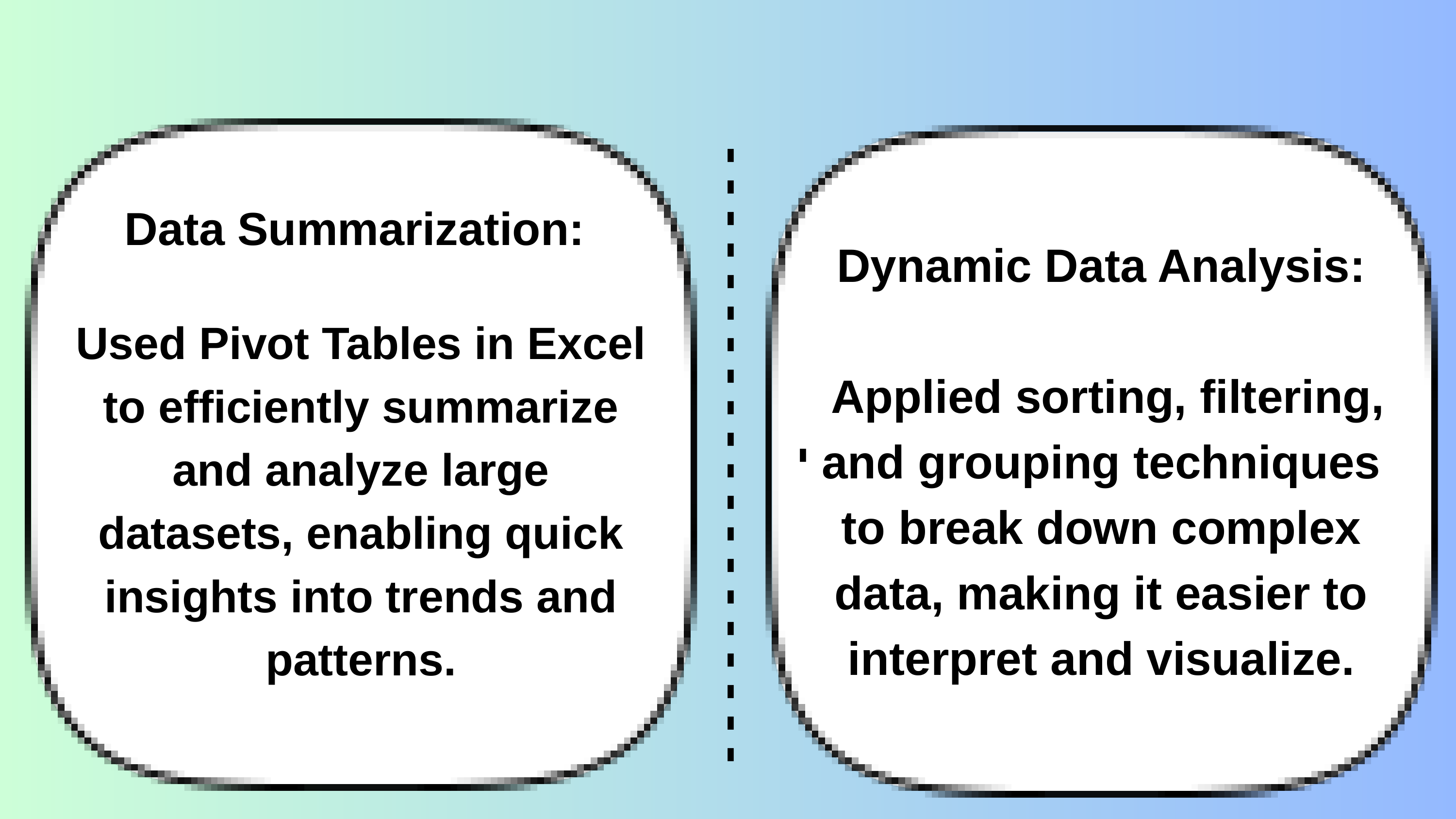

Data Summarization:

Used Pivot Tables in Excel to efficiently summarize and analyze large datasets, enabling quick insights into trends and patterns.

Dynamic Data Analysis:

 Applied sorting, filtering, and grouping techniques to break down complex data, making it easier to interpret and visualize.

- - - - - - - - - - - - - - - - - - - - -